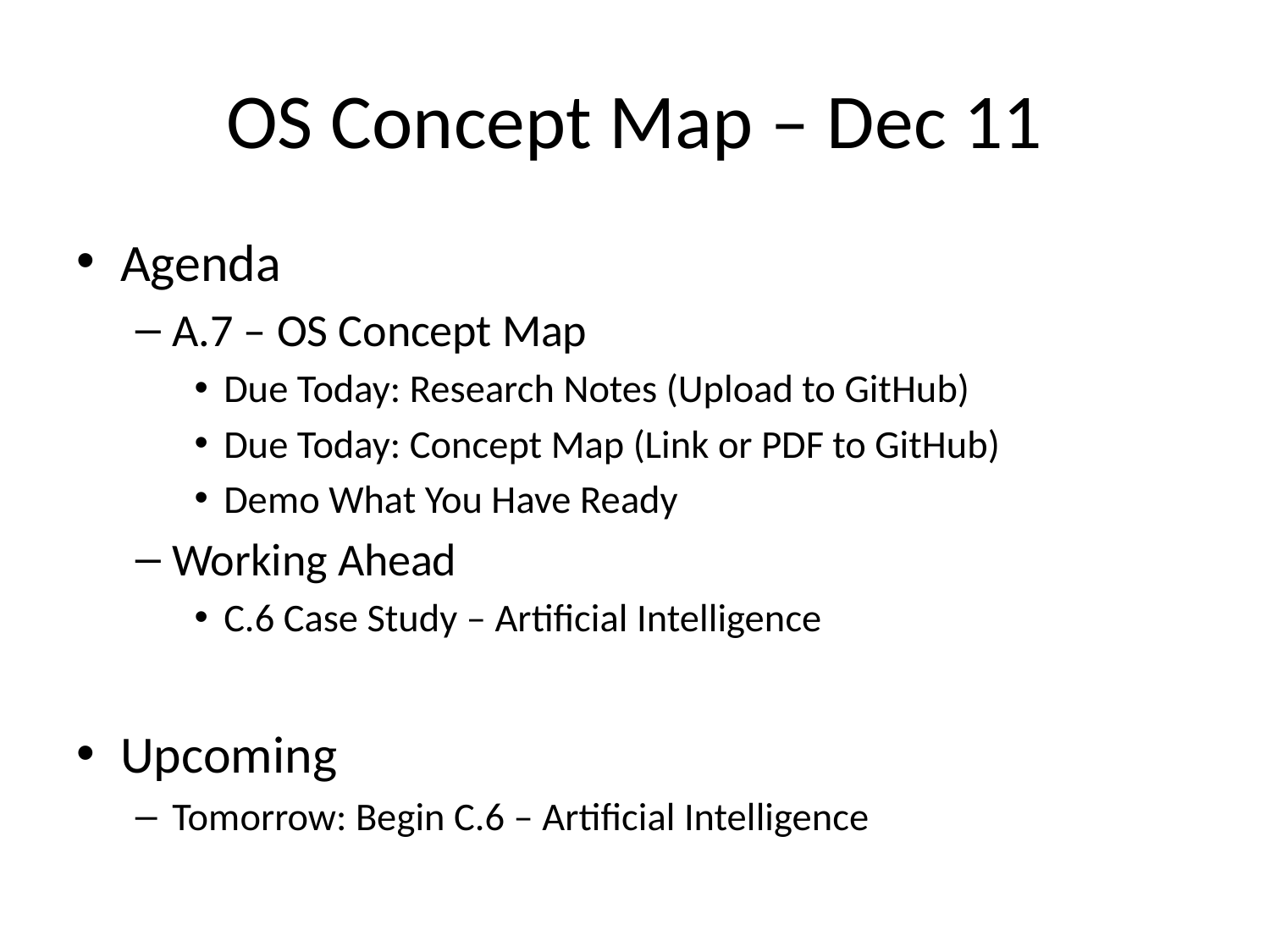

# OS Concept Map – Dec 11
Agenda
A.7 – OS Concept Map
Due Today: Research Notes (Upload to GitHub)
Due Today: Concept Map (Link or PDF to GitHub)
Demo What You Have Ready
Working Ahead
C.6 Case Study – Artificial Intelligence

Upcoming
Tomorrow: Begin C.6 – Artificial Intelligence